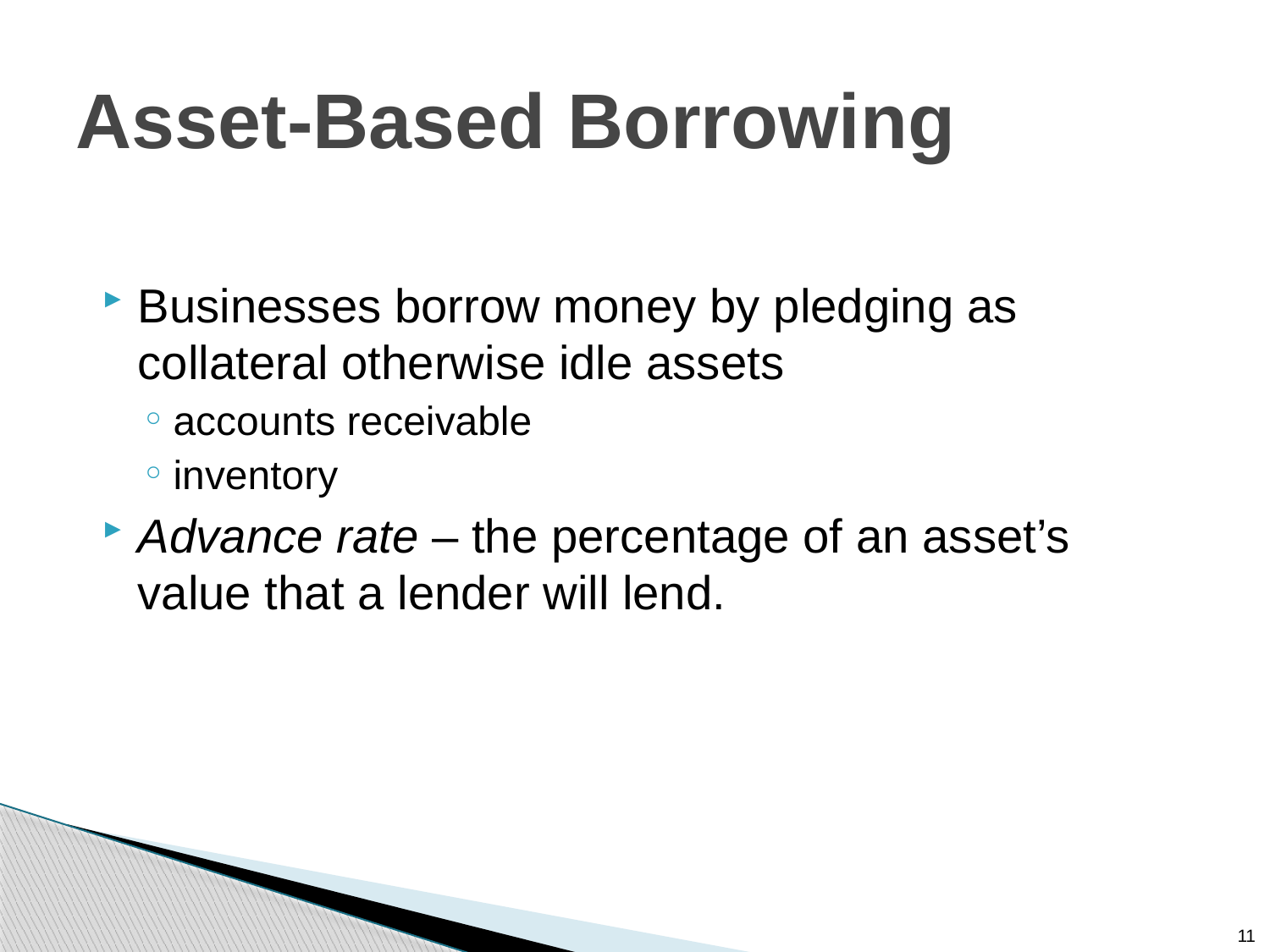

Asset-Based Borrowing
Businesses borrow money by pledging as collateral otherwise idle assets
accounts receivable
inventory
Advance rate – the percentage of an asset’s value that a lender will lend.
11